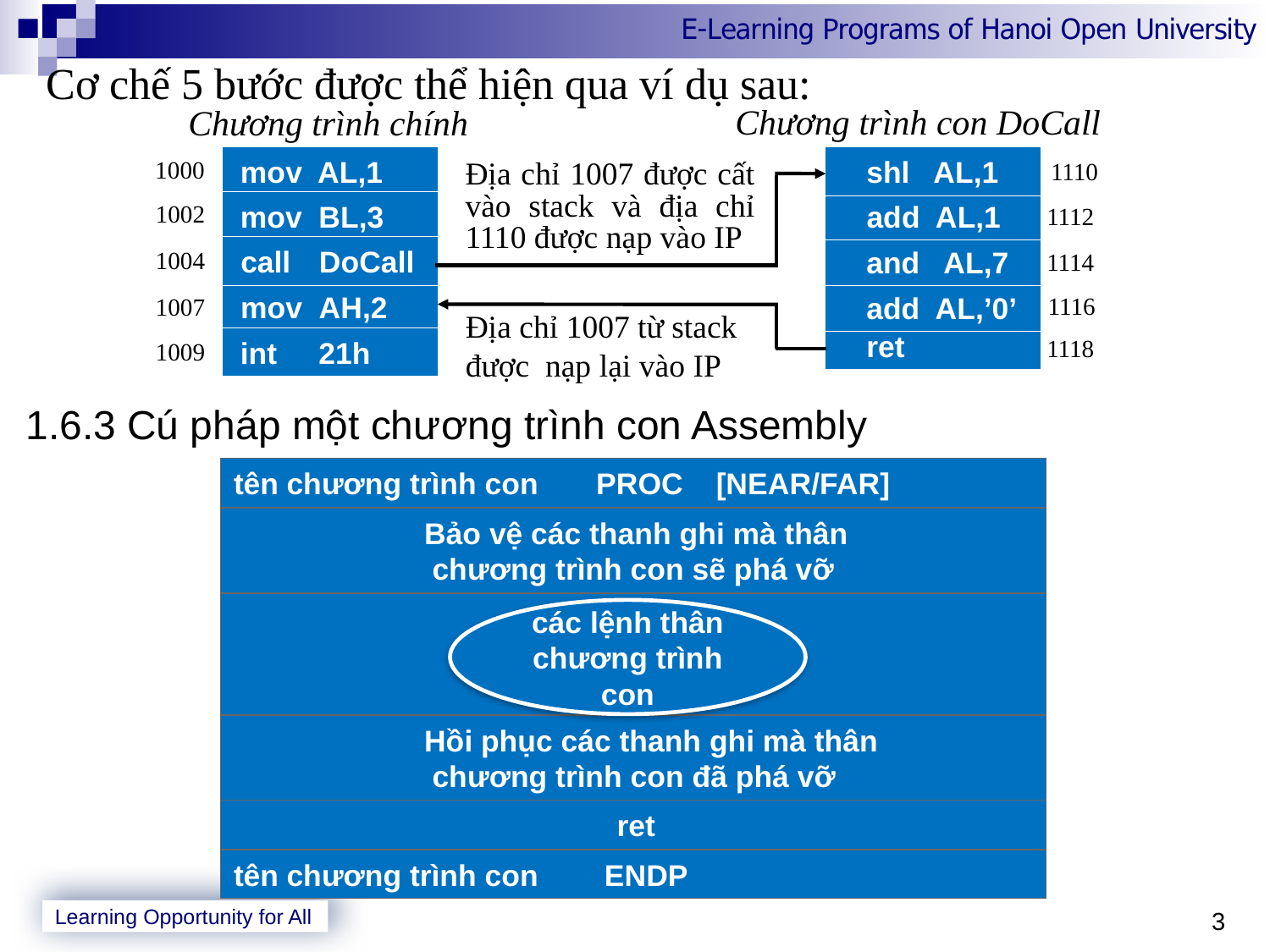

Cơ chế 5 bước được thể hiện qua ví dụ sau:

1.6.3 Cú pháp một chương trình con Assembly

Chương trình con DoCall
Chương trình chính
	mov  AL,1
	shl   AL,1
1000
1110
Địa chỉ 1007 được cất vào stack và địa chỉ 1110 được nạp vào IP
	mov  BL,3
	add  AL,1
1002
1112
 	call 	DoCall
	and   AL,7
1004
1114
	mov 	AH,2
	add  AL,’0’
1116
1007
Địa chỉ 1007 từ stack
được  nạp lại vào IP
1118
	ret
	int    	21h
1009
tên chương trình con       PROC    [NEAR/FAR]
Bảo vệ các thanh ghi mà thân
 chương trình con sẽ phá vỡ

các lệnh thân chương trình con
Hồi phục các thanh ghi mà thân
 chương trình con đã phá vỡ
	    ret
tên chương trình con        ENDP
3